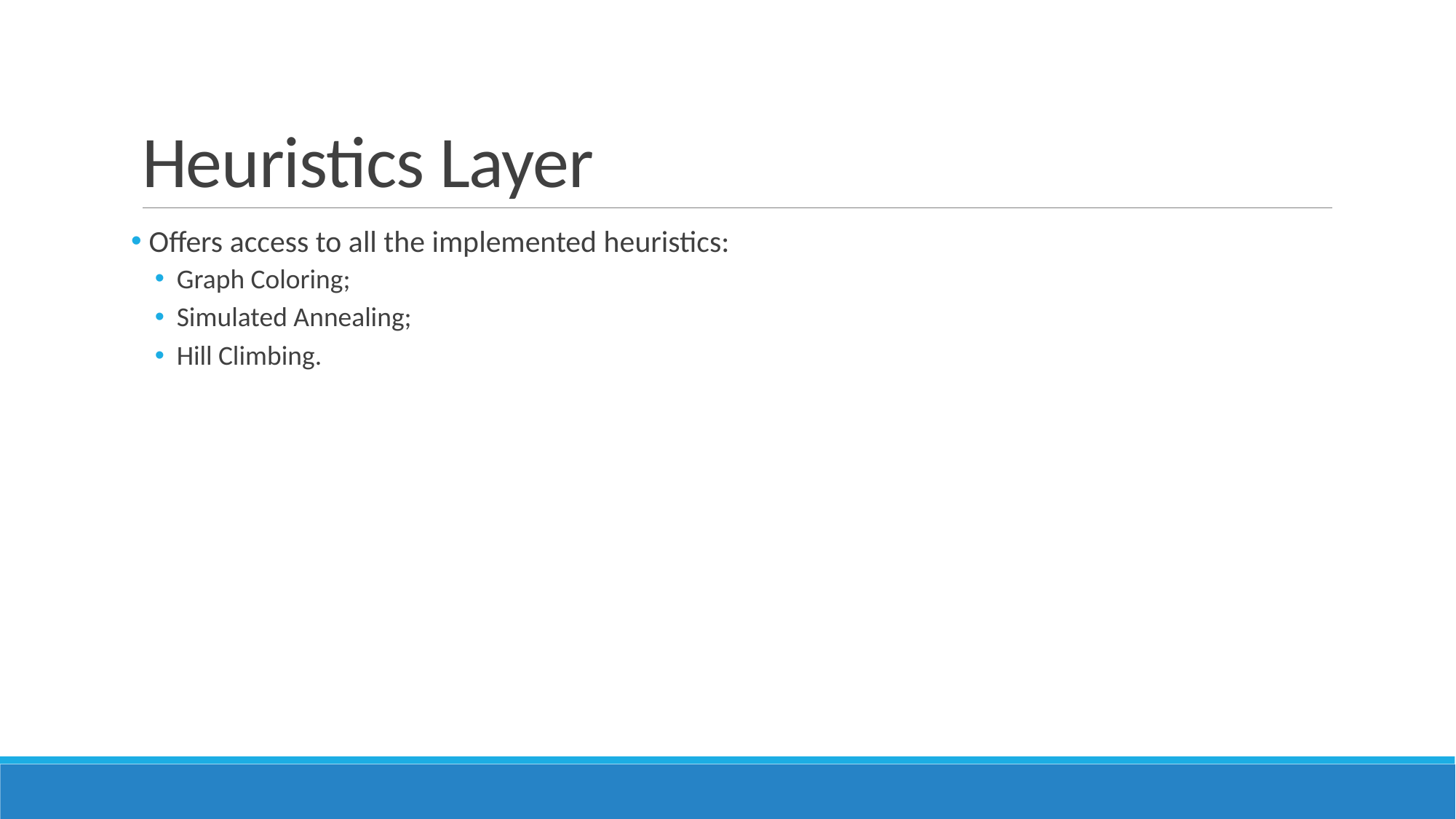

# Heuristics Layer
 Offers access to all the implemented heuristics:
Graph Coloring;
Simulated Annealing;
Hill Climbing.